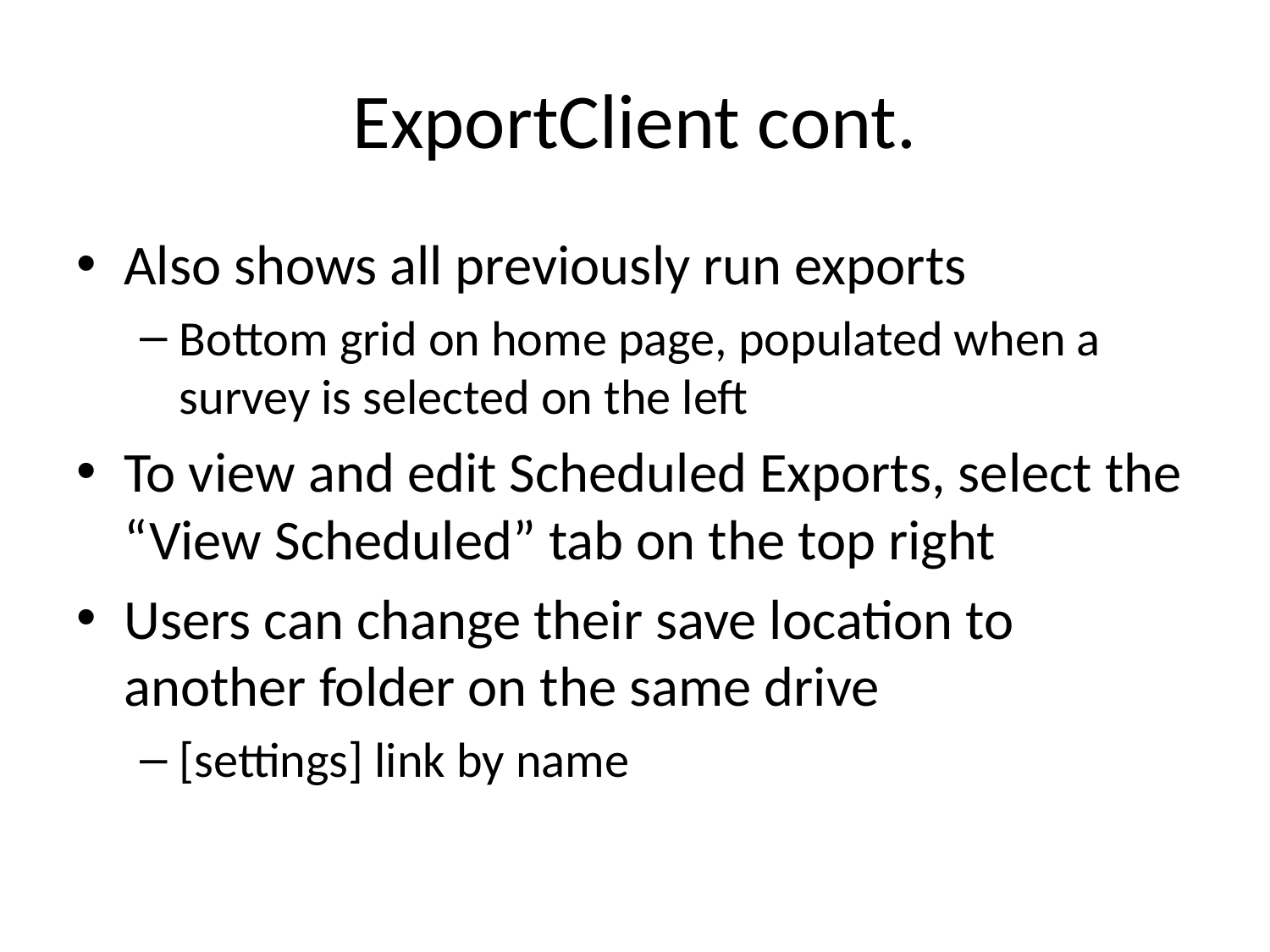

# ExportClient cont.
Also shows all previously run exports
Bottom grid on home page, populated when a survey is selected on the left
To view and edit Scheduled Exports, select the “View Scheduled” tab on the top right
Users can change their save location to another folder on the same drive
[settings] link by name